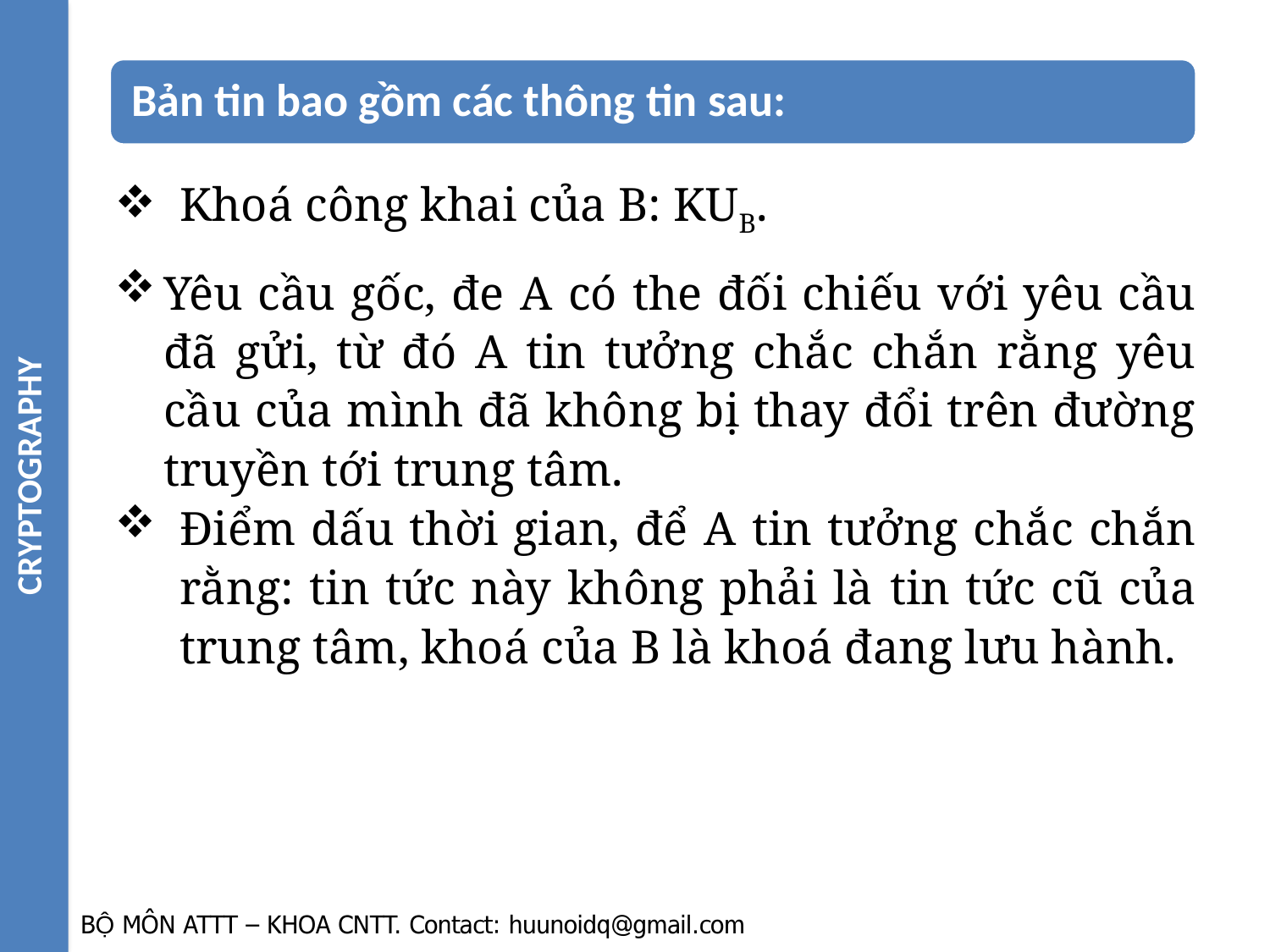

CRYPTOGRAPHY
Bản tin bao gồm các thông tin sau:
Khoá công khai của B: KUB.
Yêu cầu gốc, đe A có the đối chiếu với yêu cầu đã gửi, từ đó A tin tưởng chắc chắn rằng yêu cầu của mình đã không bị thay đổi trên đường truyền tới trung tâm.
Điểm dấu thời gian, để A tin tưởng chắc chắn rằng: tin tức này không phải là tin tức cũ của trung tâm, khoá của B là khoá đang lưu hành.
BỘ MÔN ATTT – KHOA CNTT. Contact: huunoidq@gmail.com